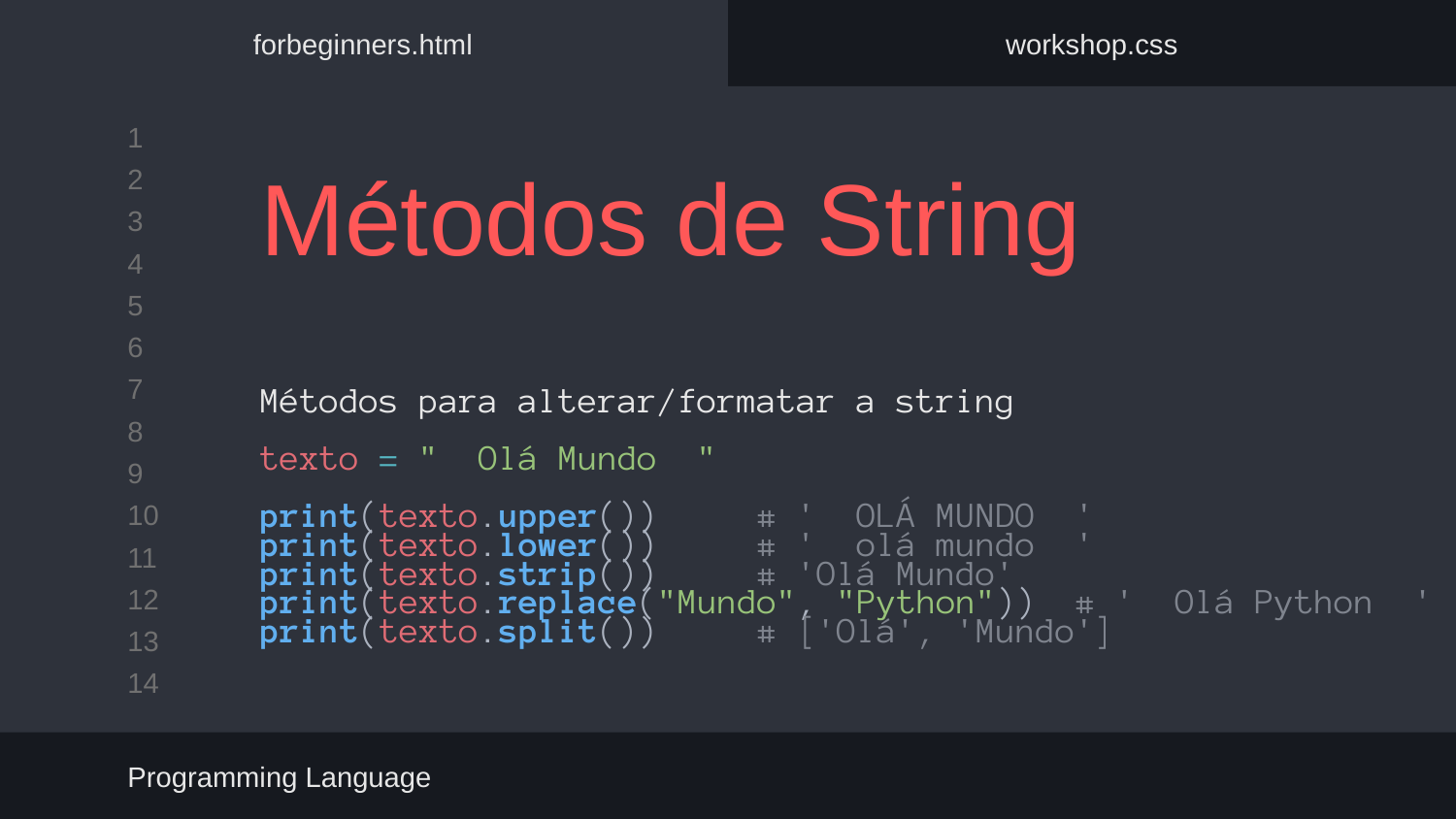

forbeginners.html
workshop.css
# Métodos de String
Métodos para alterar/formatar a string
texto = "  Olá Mundo  "
print(texto.upper())     # '  OLÁ MUNDO  '
print(texto.lower())     # '  olá mundo  '
print(texto.strip())     # 'Olá Mundo'
print(texto.replace("Mundo", "Python"))  # '  Olá Python  '
print(texto.split())     # ['Olá', 'Mundo']
Programming Language